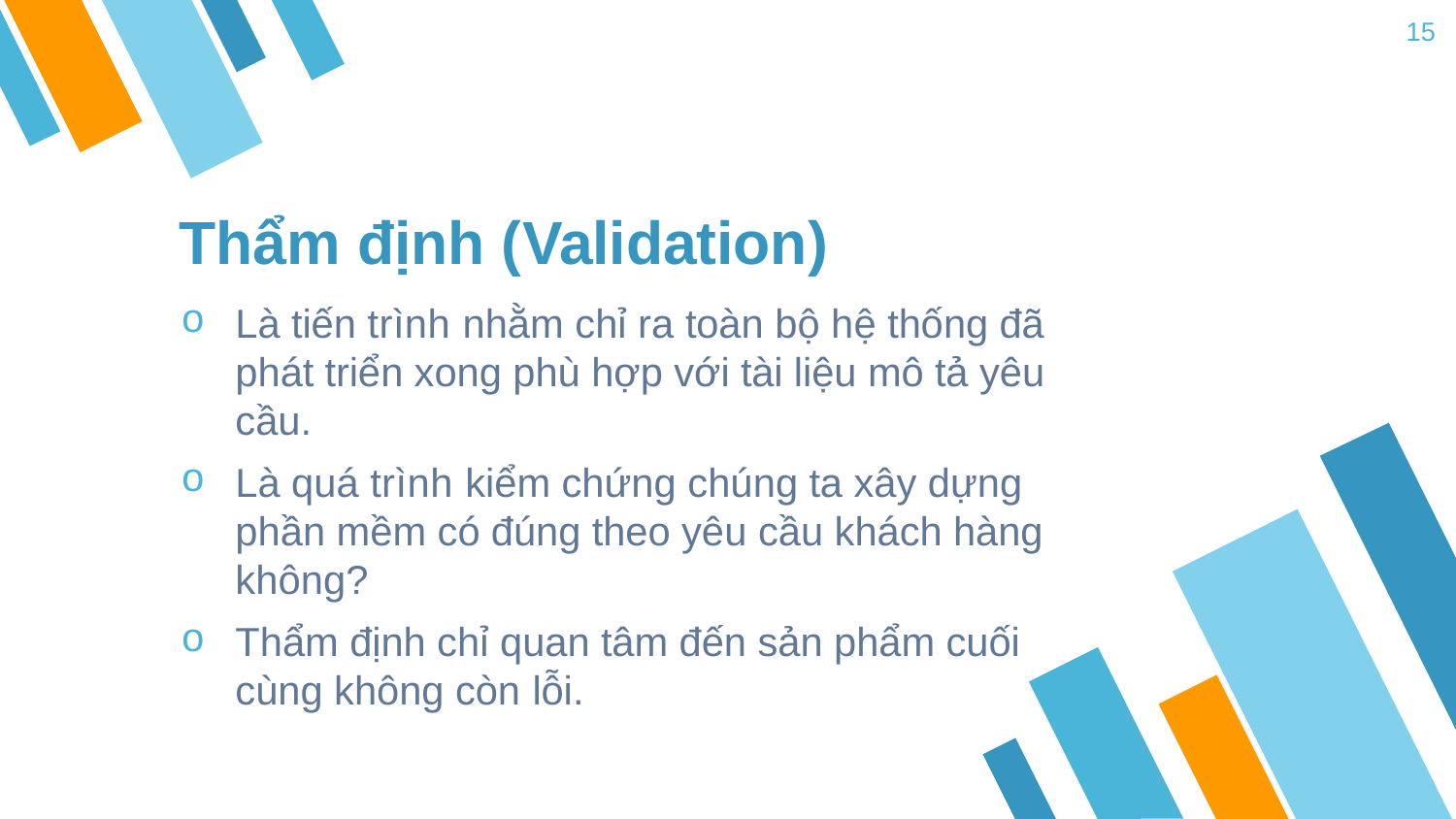

15
# Thẩm định (Validation)
Là tiến trình nhằm chỉ ra toàn bộ hệ thống đã phát triển xong phù hợp với tài liệu mô tả yêu cầu.
Là quá trình kiểm chứng chúng ta xây dựng phần mềm có đúng theo yêu cầu khách hàng không?
Thẩm định chỉ quan tâm đến sản phẩm cuối cùng không còn lỗi.